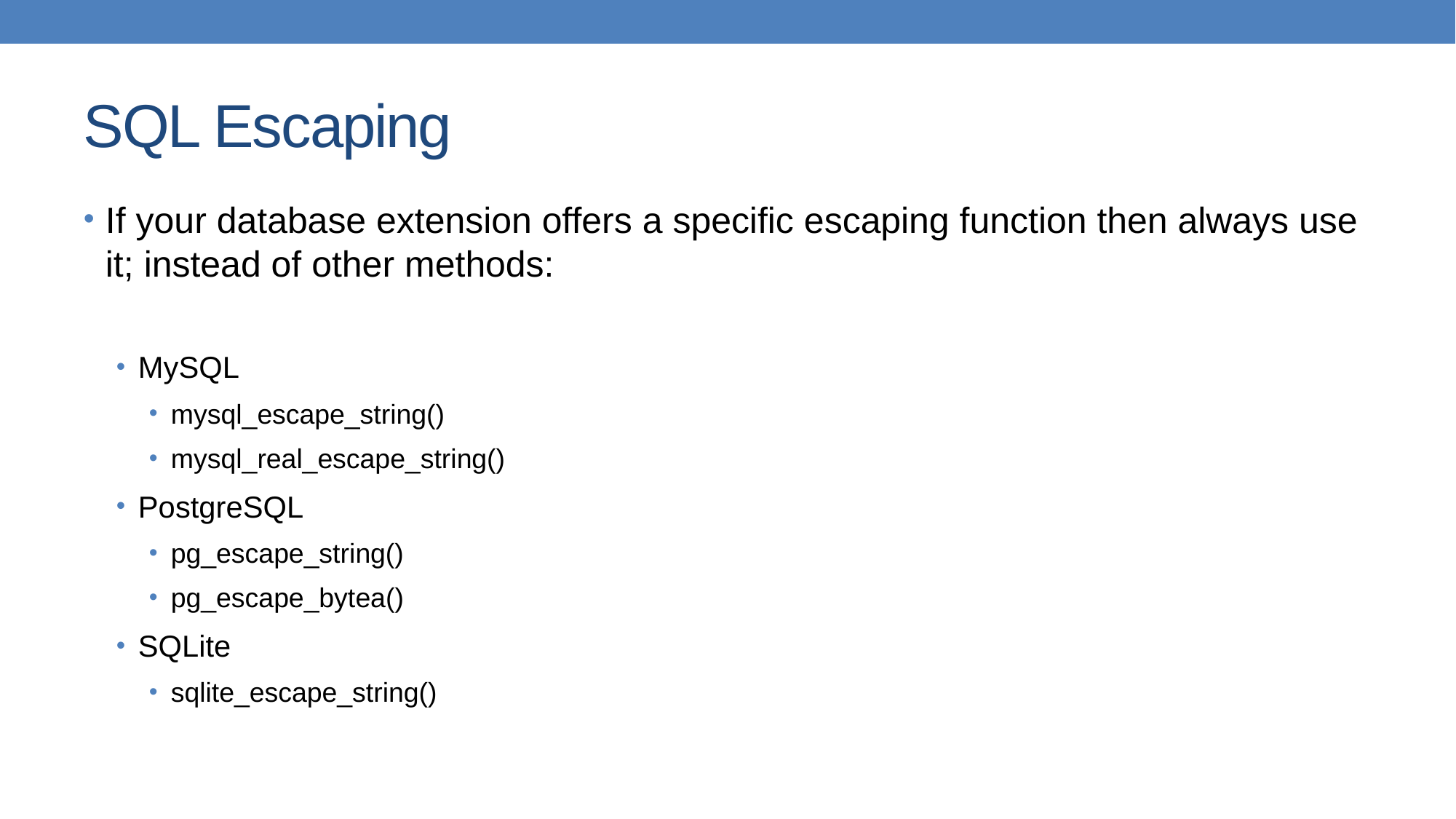

# SQL Escaping
If your database extension offers a specific escaping function then always use it; instead of other methods:

MySQL
mysql_escape_string()
mysql_real_escape_string()
PostgreSQL
pg_escape_string()
pg_escape_bytea()
SQLite
sqlite_escape_string()